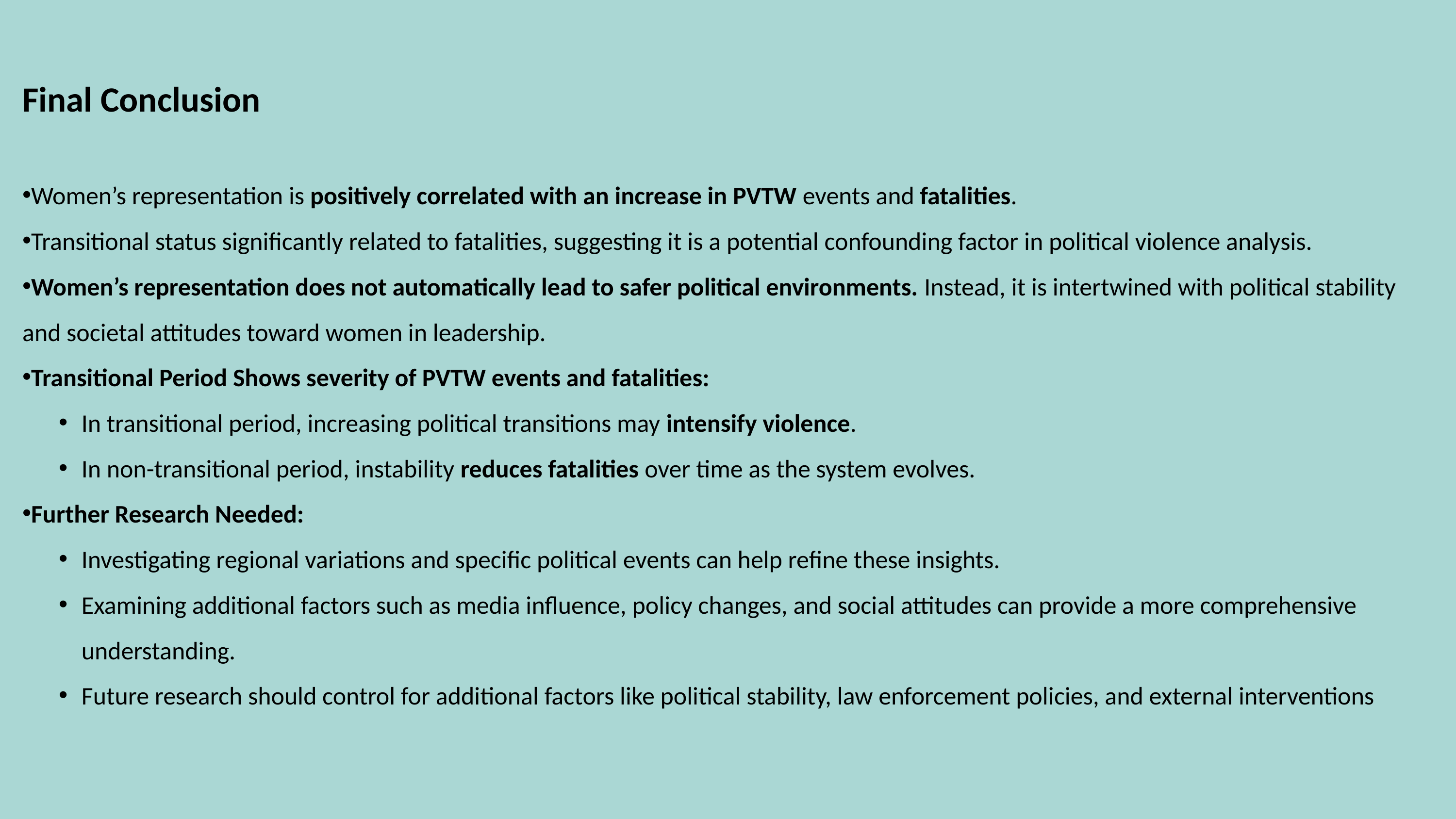

Final Conclusion

Women’s representation is positively correlated with an increase in PVTW events and fatalities.
Transitional status significantly related to fatalities, suggesting it is a potential confounding factor in political violence analysis.
Women’s representation does not automatically lead to safer political environments. Instead, it is intertwined with political stability and societal attitudes toward women in leadership.
Transitional Period Shows severity of PVTW events and fatalities:
In transitional period, increasing political transitions may intensify violence.
In non-transitional period, instability reduces fatalities over time as the system evolves.
Further Research Needed:
Investigating regional variations and specific political events can help refine these insights.
Examining additional factors such as media influence, policy changes, and social attitudes can provide a more comprehensive understanding.
Future research should control for additional factors like political stability, law enforcement policies, and external interventions